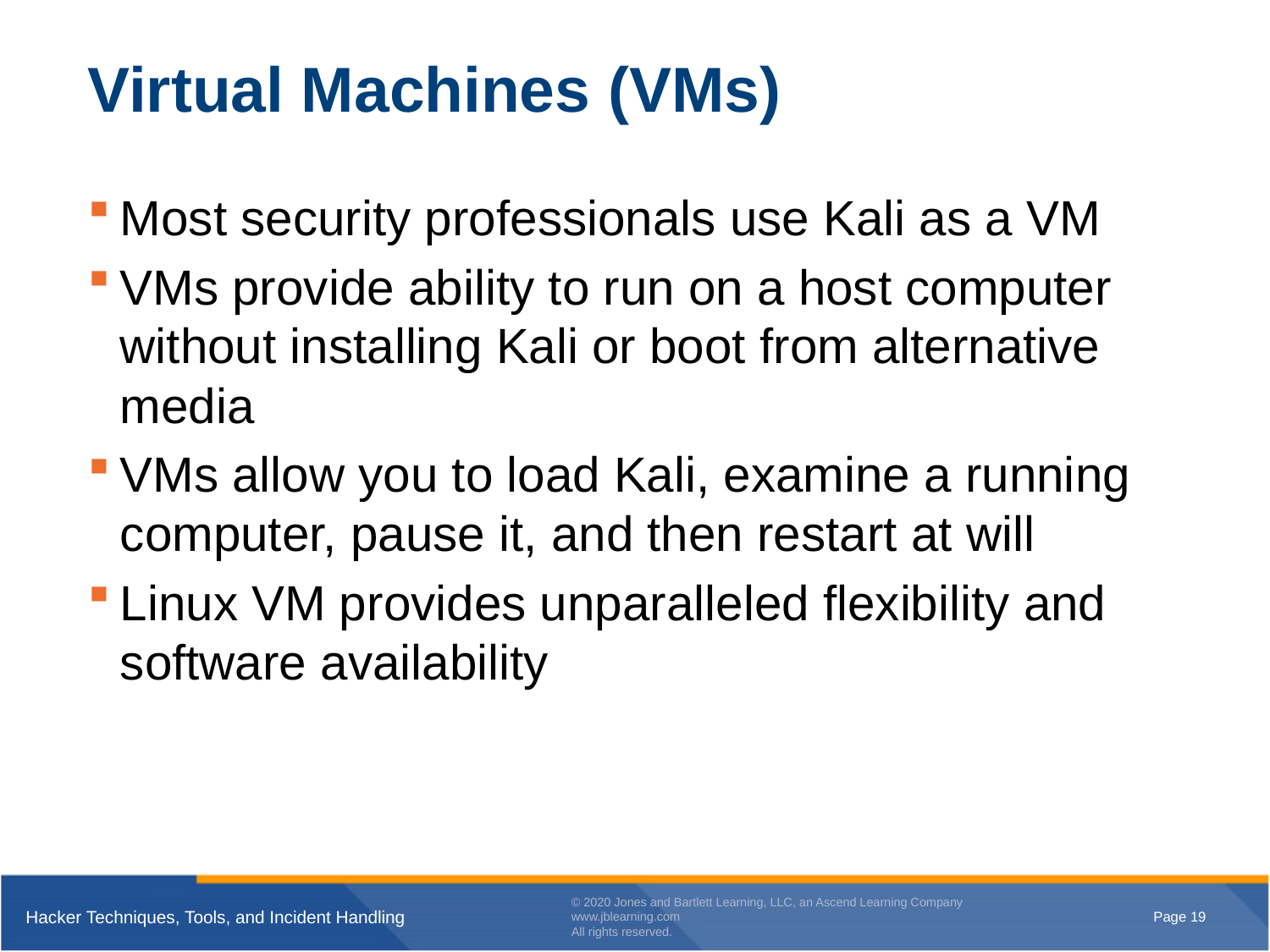

# Virtual Machines (VMs)
Most security professionals use Kali as a VM
VMs provide ability to run on a host computer without installing Kali or boot from alternative media
VMs allow you to load Kali, examine a running computer, pause it, and then restart at will
Linux VM provides unparalleled flexibility and software availability